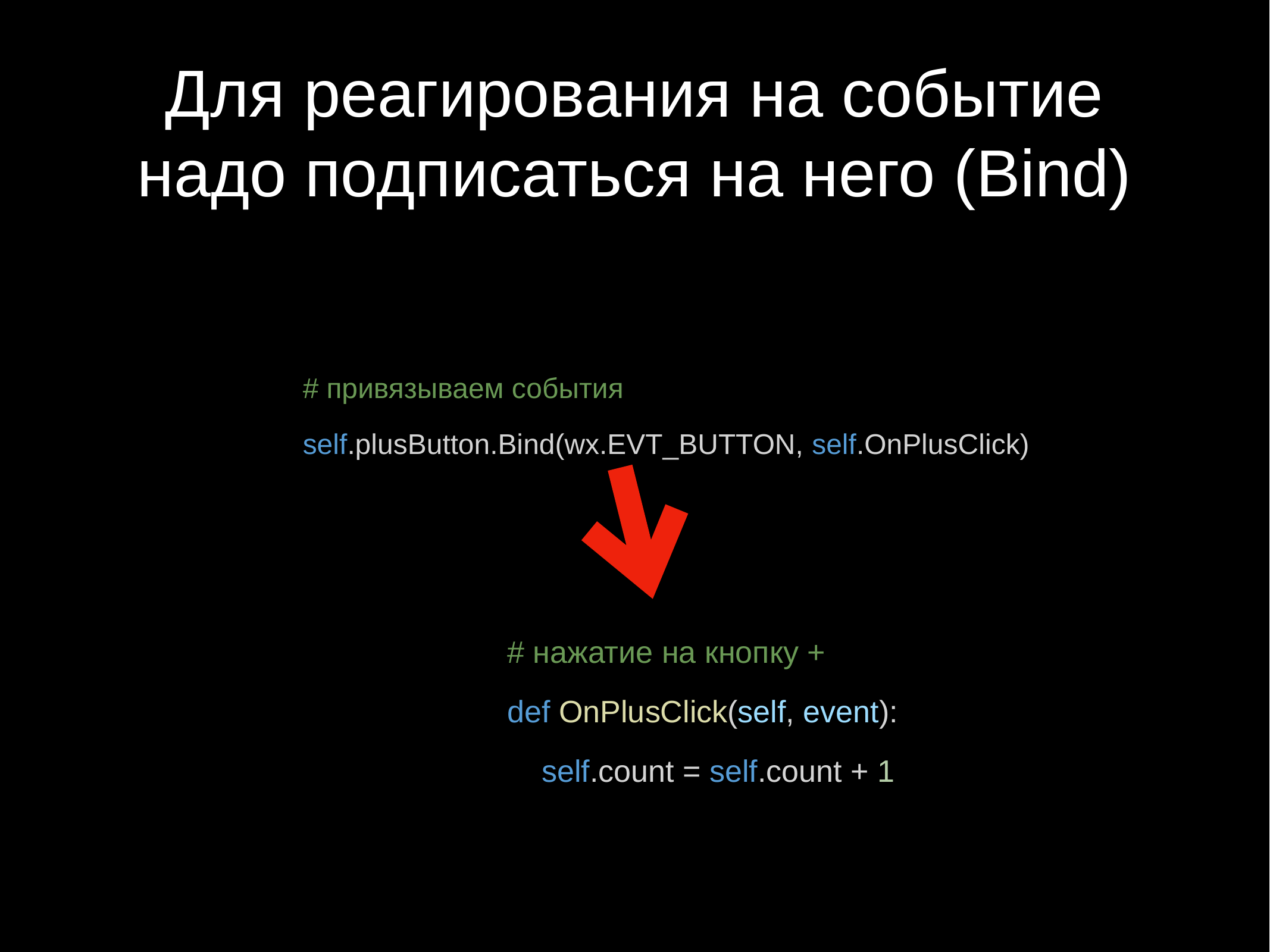

# Для реагирования на событие надо подписаться на него (Bind)
        # привязываем события
        self.plusButton.Bind(wx.EVT_BUTTON, self.OnPlusClick)

    # нажатие на кнопку +
    def OnPlusClick(self, event):
        self.count = self.count + 1